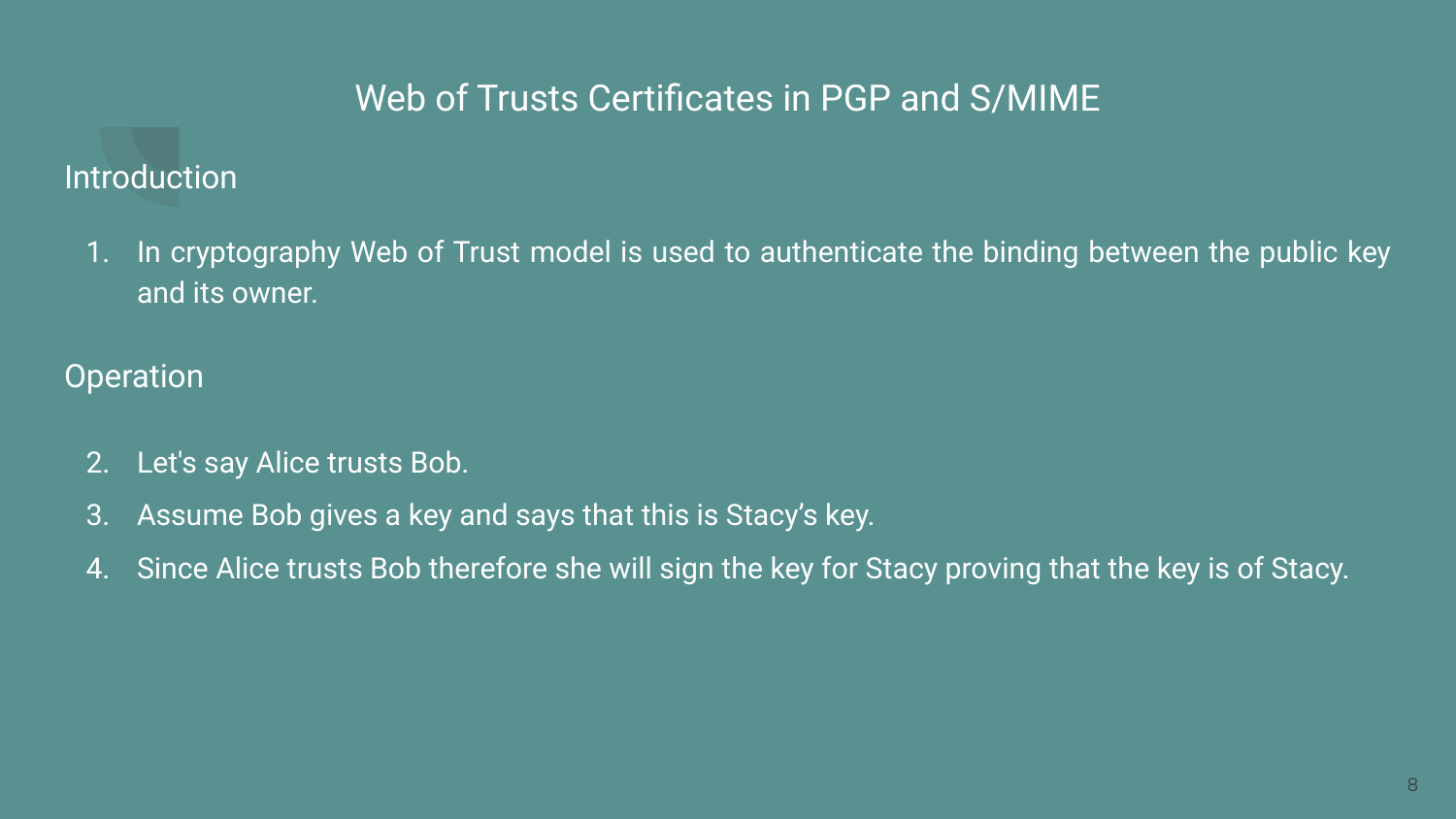

Web of Trusts Certificates in PGP and S/MIME
Introduction
In cryptography Web of Trust model is used to authenticate the binding between the public key and its owner.

Operation
Let's say Alice trusts Bob.
Assume Bob gives a key and says that this is Stacy’s key.
Since Alice trusts Bob therefore she will sign the key for Stacy proving that the key is of Stacy.
8